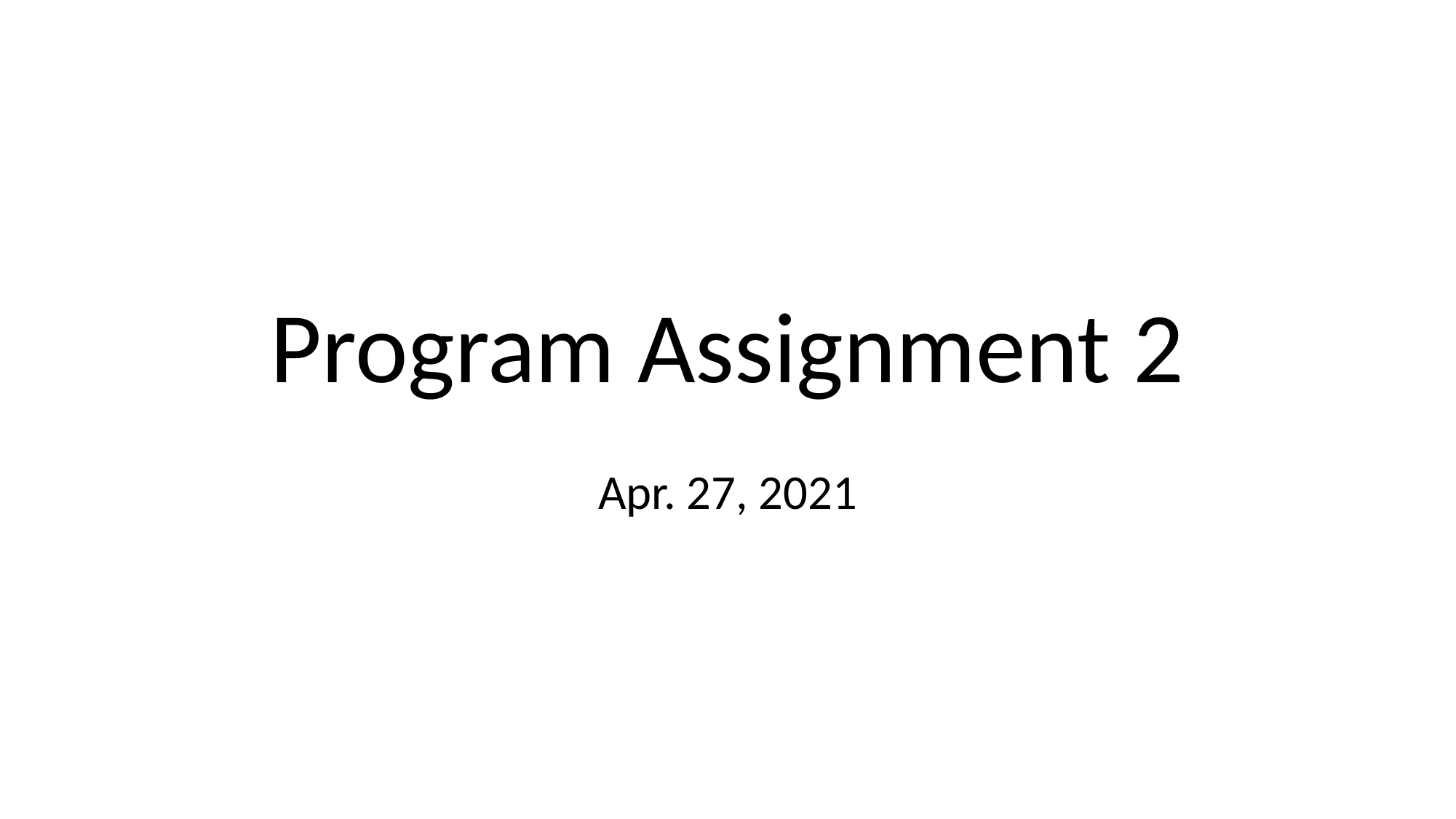

# Program Assignment 2
Apr. 27, 2021